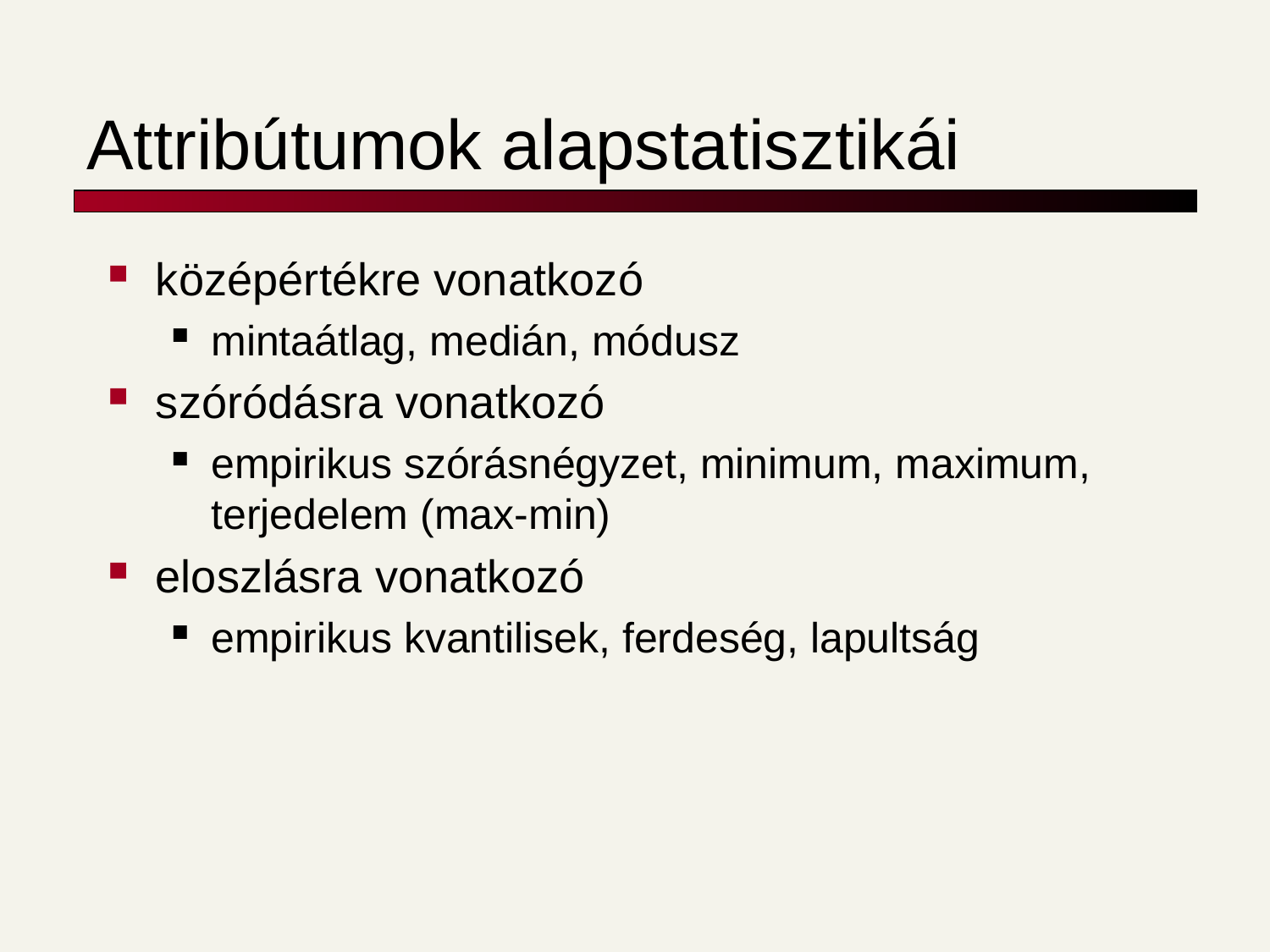

# Attribútumok alapstatisztikái
középértékre vonatkozó
mintaátlag, medián, módusz
szóródásra vonatkozó
empirikus szórásnégyzet, minimum, maximum, terjedelem (max-min)
eloszlásra vonatkozó
empirikus kvantilisek, ferdeség, lapultság